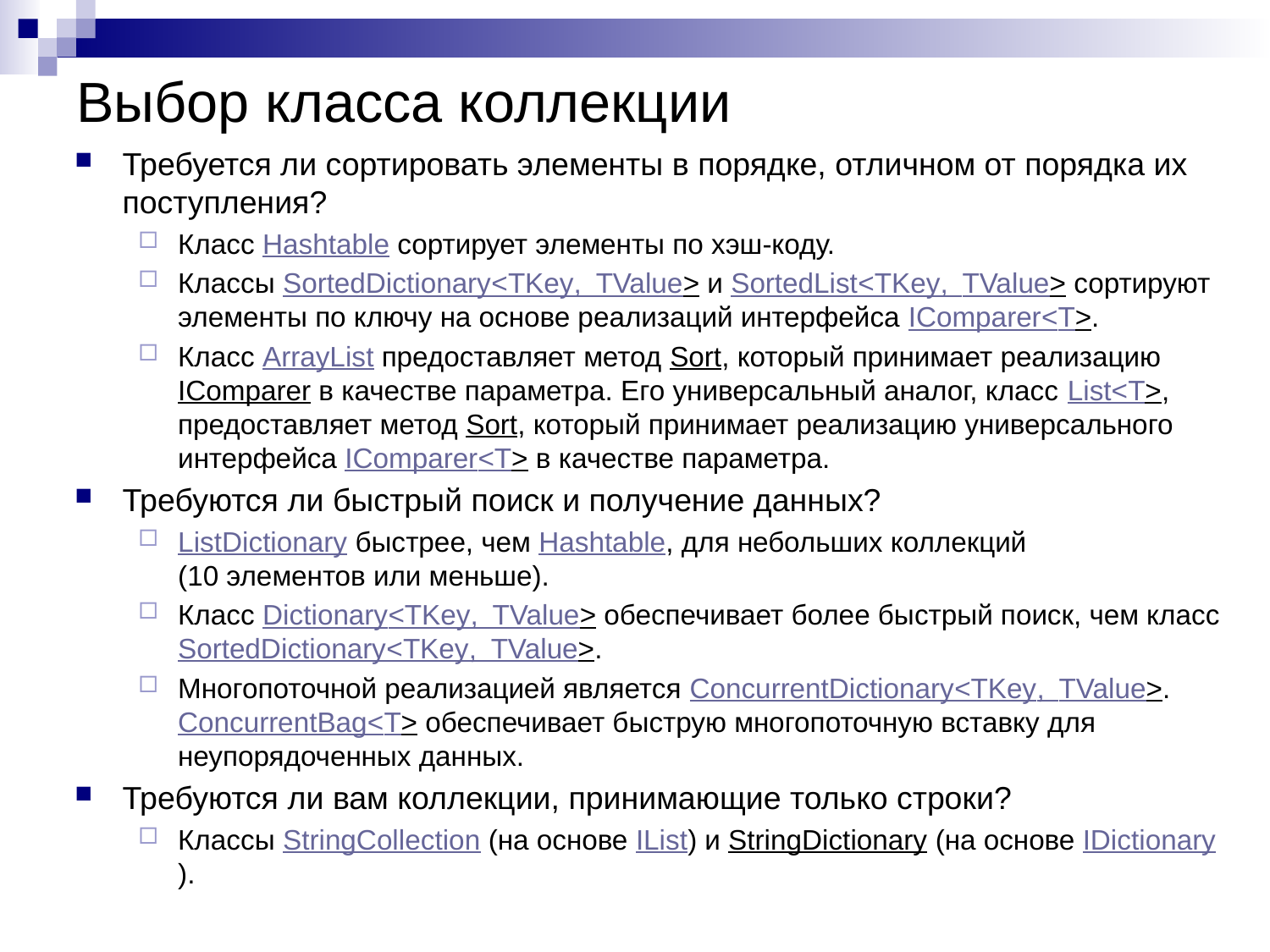

# Выбор класса коллекции
Требуется ли сортировать элементы в порядке, отличном от порядка их поступления?
Класс Hashtable сортирует элементы по хэш-коду.
Классы SortedDictionary<TKey, TValue> и SortedList<TKey, TValue> сортируют элементы по ключу на основе реализаций интерфейса IComparer<T>.
Класс ArrayList предоставляет метод Sort, который принимает реализацию IComparer в качестве параметра. Его универсальный аналог, класс List<T>, предоставляет метод Sort, который принимает реализацию универсального интерфейса IComparer<T> в качестве параметра.
Требуются ли быстрый поиск и получение данных?
ListDictionary быстрее, чем Hashtable, для небольших коллекций (10 элементов или меньше).
Класс Dictionary<TKey, TValue> обеспечивает более быстрый поиск, чем класс SortedDictionary<TKey, TValue>.
Многопоточной реализацией является ConcurrentDictionary<TKey, TValue>. ConcurrentBag<T> обеспечивает быструю многопоточную вставку для неупорядоченных данных.
Требуются ли вам коллекции, принимающие только строки?
Классы StringCollection (на основе IList) и StringDictionary (на основе IDictionary).